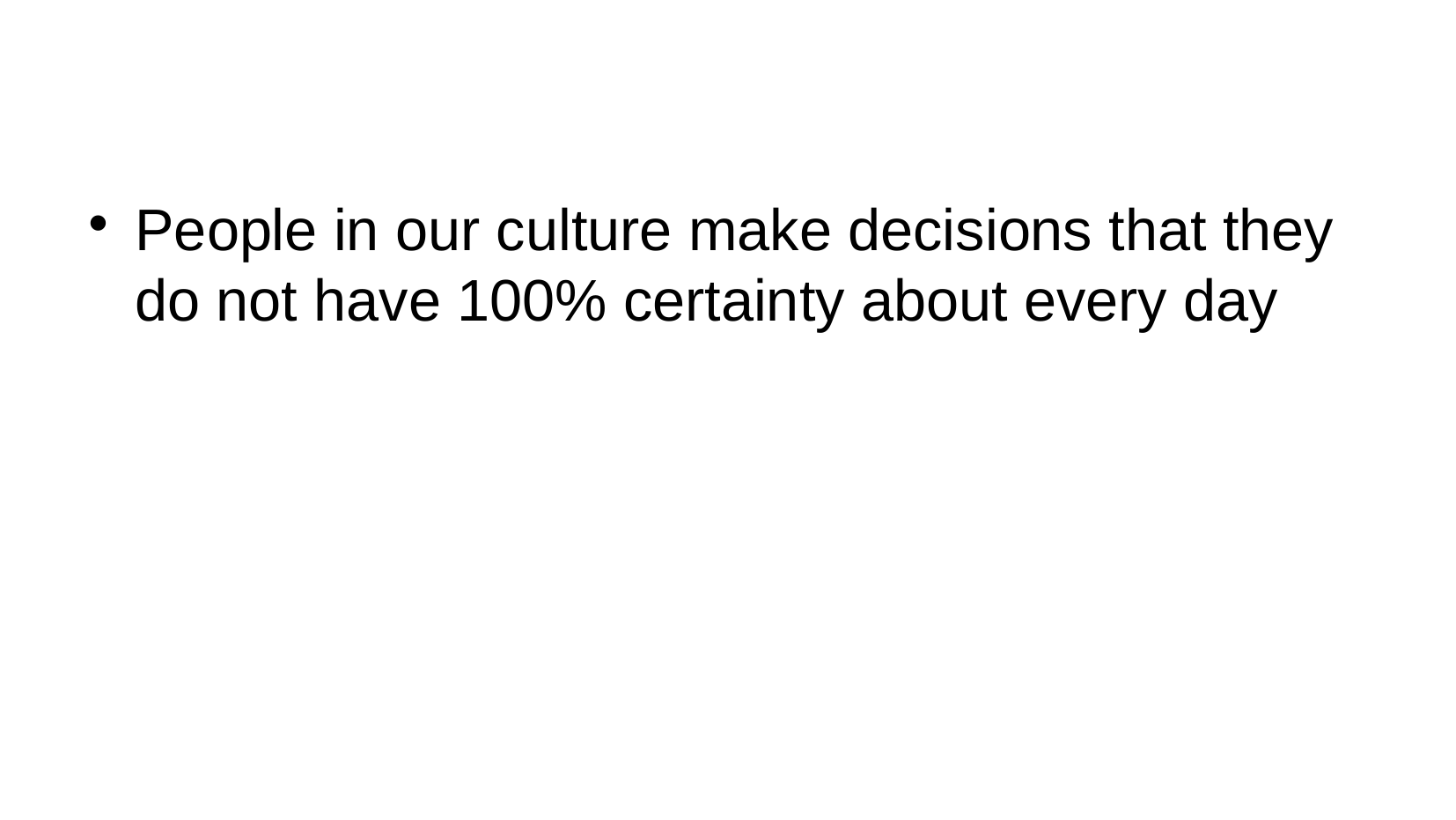

#
People in our culture make decisions that they do not have 100% certainty about every day